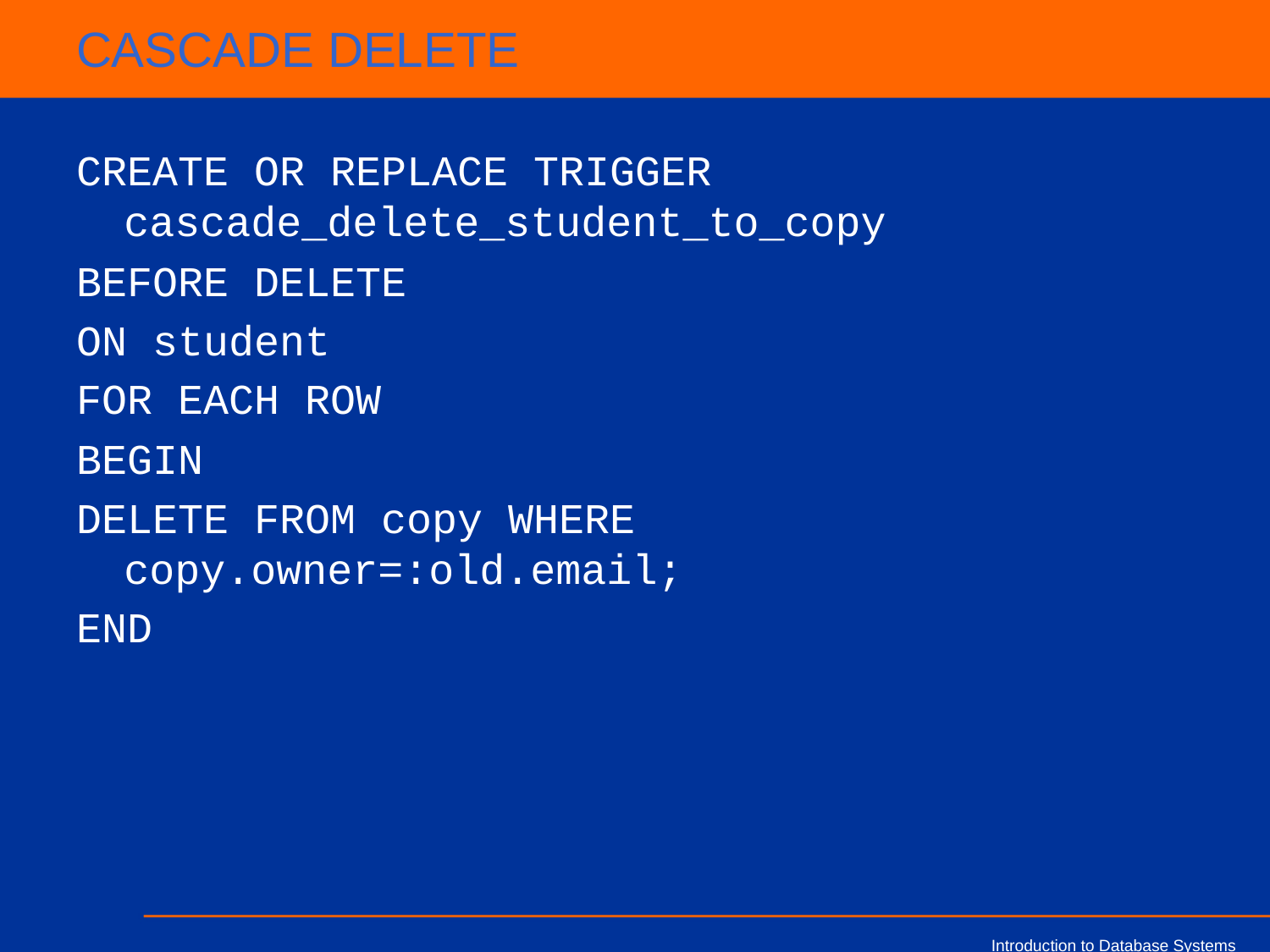

# CASCADE DELETE
CREATE OR REPLACE TRIGGER cascade_delete_student_to_copy
BEFORE DELETE
ON student
FOR EACH ROW
BEGIN
DELETE FROM copy WHERE copy.owner=:old.email;
END

Introduction to Database Systems